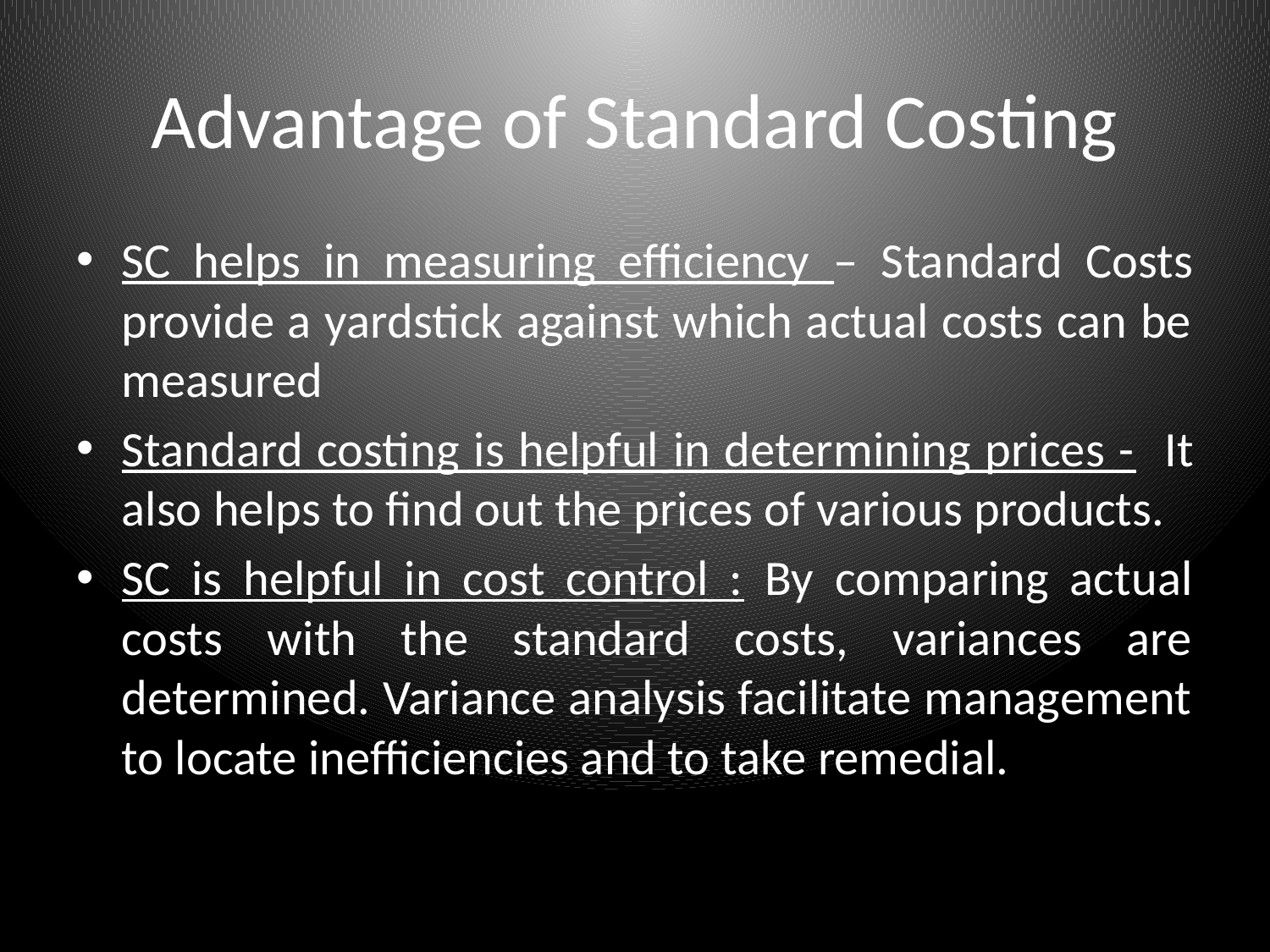

# Advantage of Standard Costing
SC helps in measuring efficiency – Standard Costs provide a yardstick against which actual costs can be measured
Standard costing is helpful in determining prices -  It also helps to find out the prices of various products.
SC is helpful in cost control : By comparing actual costs with the standard costs, variances are determined. Variance analysis facilitate management to locate inefficiencies and to take remedial.